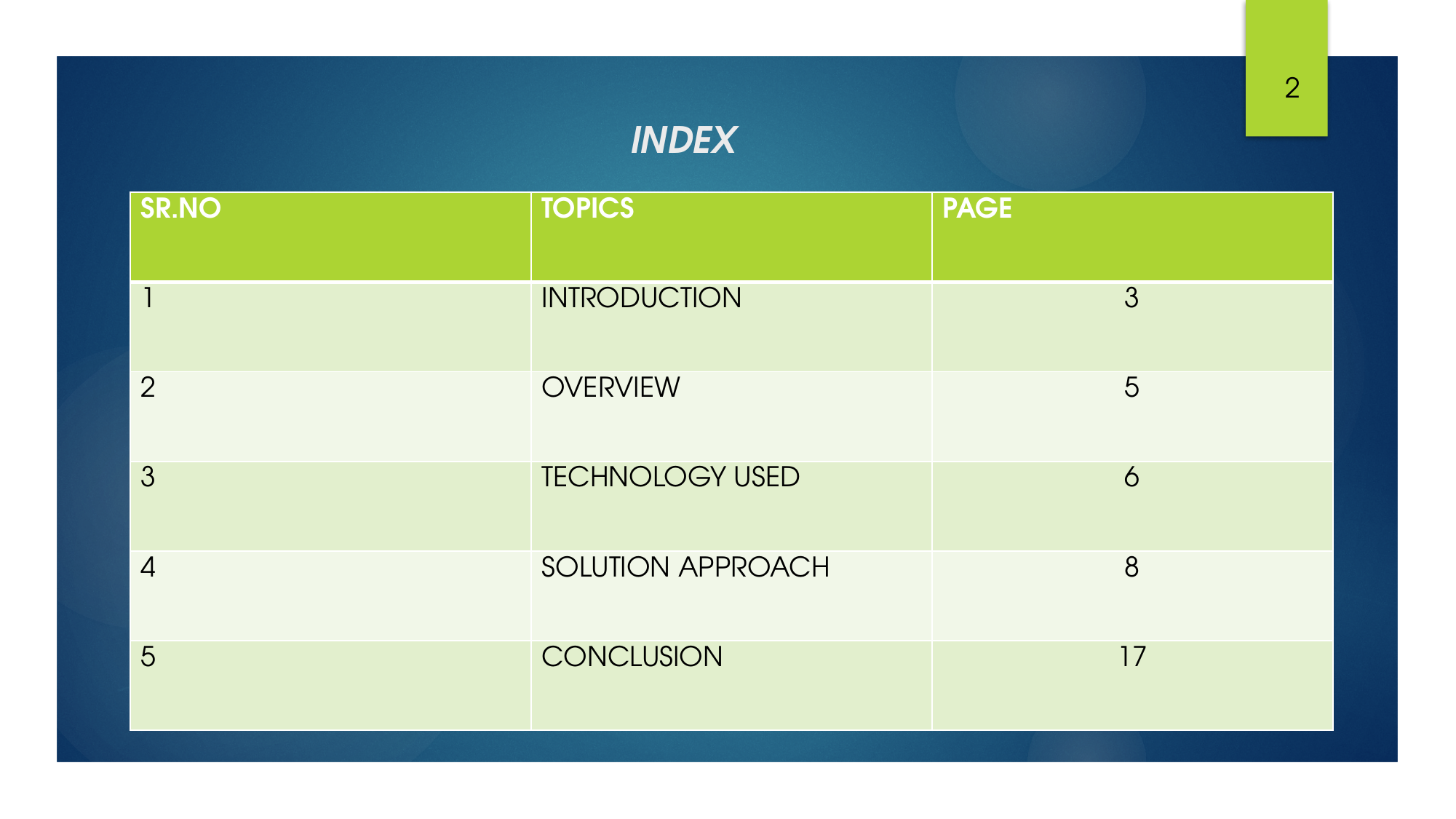

2
# INDEX
| SR.NO | TOPICS | PAGE |
| --- | --- | --- |
| 1 | INTRODUCTION | 3 |
| 2 | OVERVIEW | 5 |
| 3 | TECHNOLOGY USED | 6 |
| 4 | SOLUTION APPROACH | 8 |
| 5 | CONCLUSION | 17 |